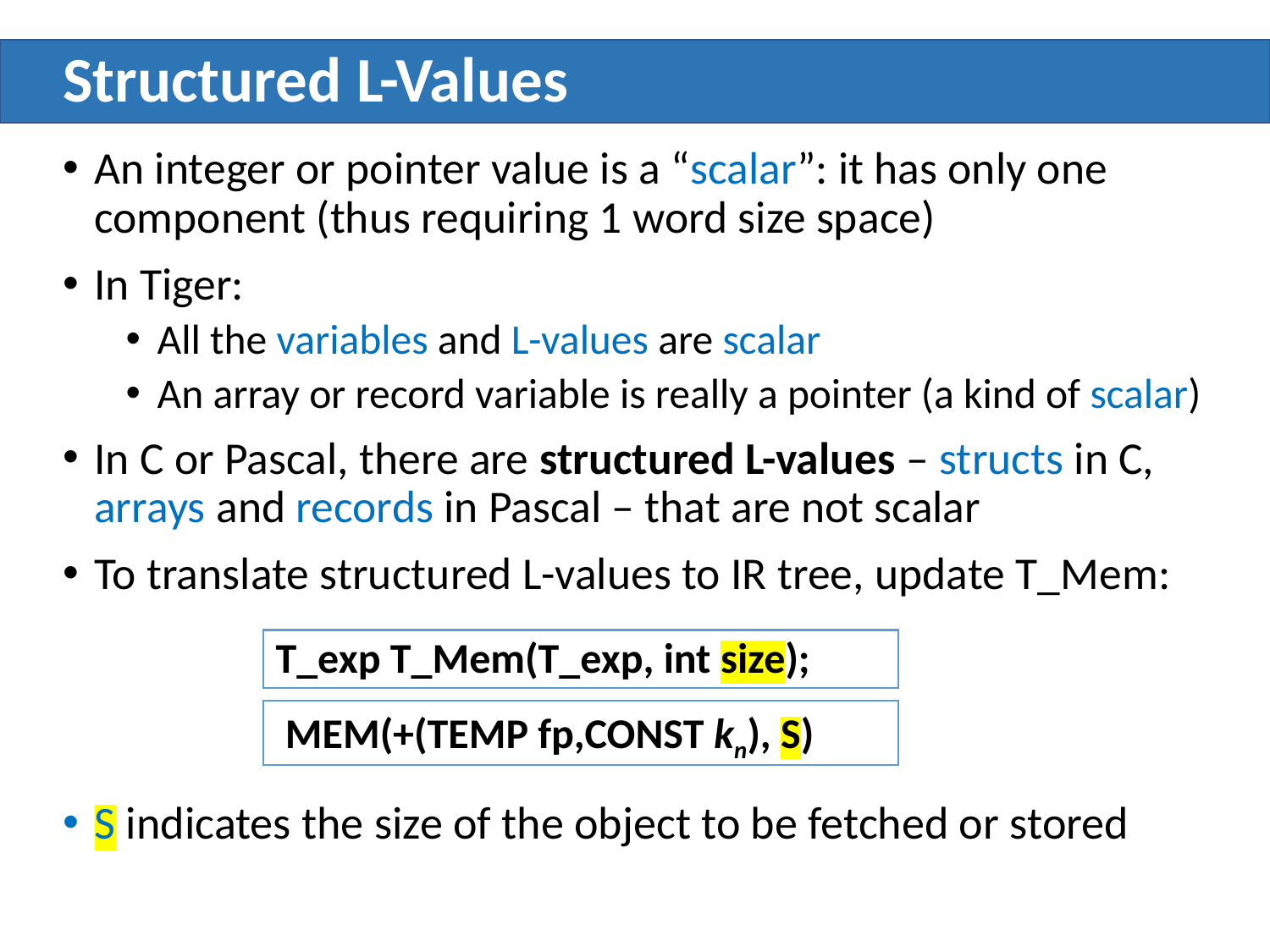

# Structured L-Values
An integer or pointer value is a “scalar”: it has only one component (thus requiring 1 word size space)
In Tiger:
All the variables and L-values are scalar
An array or record variable is really a pointer (a kind of scalar)
In C or Pascal, there are structured L-values – structs in C, arrays and records in Pascal – that are not scalar
To translate structured L-values to IR tree, update T_Mem:
T_exp T_Mem(T_exp, int size);
 MEM(+(TEMP fp,CONST kn), S)
S indicates the size of the object to be fetched or stored